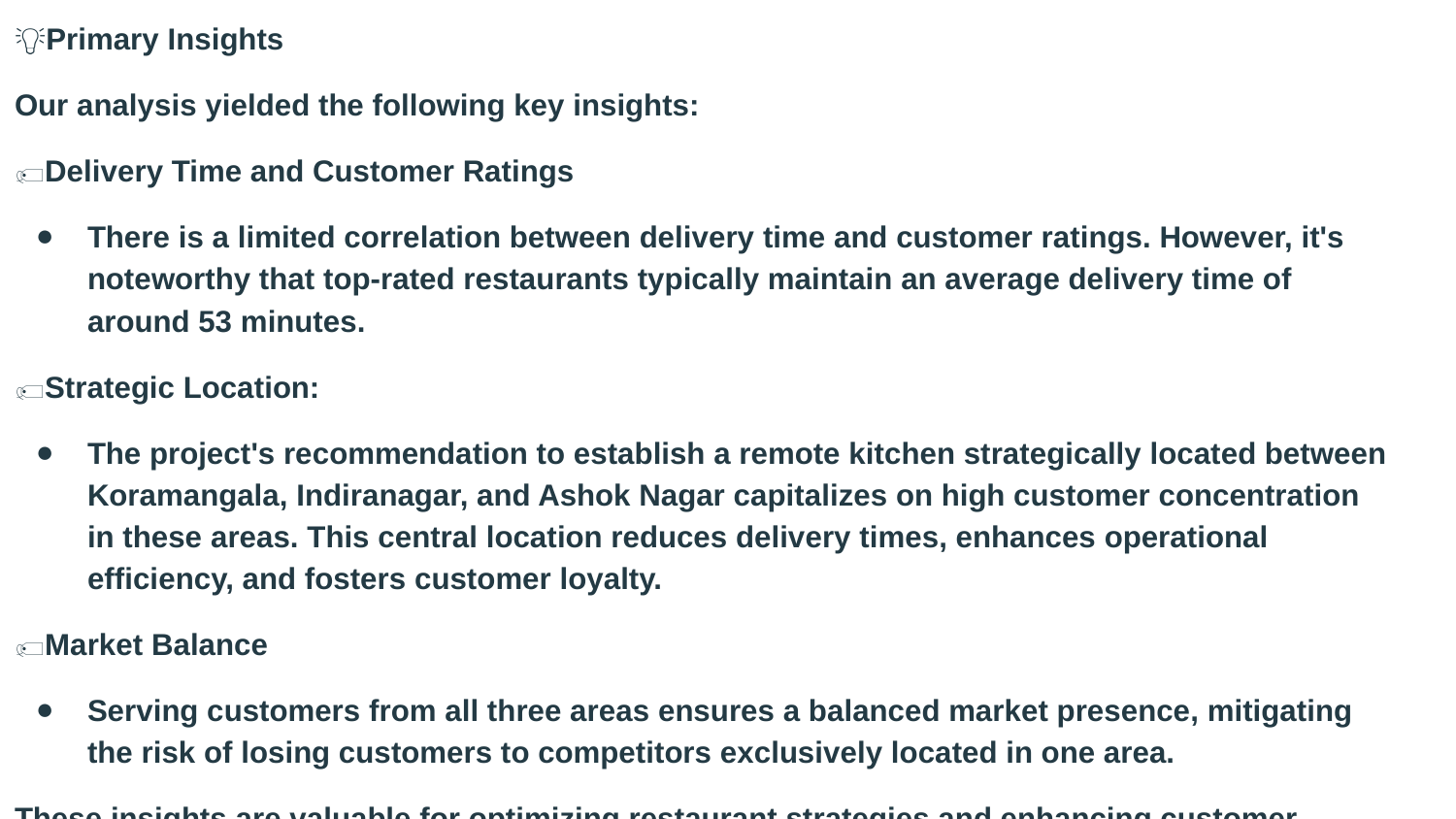

💡Primary Insights
Our analysis yielded the following key insights:
🏷️Delivery Time and Customer Ratings
There is a limited correlation between delivery time and customer ratings. However, it's noteworthy that top-rated restaurants typically maintain an average delivery time of around 53 minutes.
🏷️Strategic Location:
The project's recommendation to establish a remote kitchen strategically located between Koramangala, Indiranagar, and Ashok Nagar capitalizes on high customer concentration in these areas. This central location reduces delivery times, enhances operational efficiency, and fosters customer loyalty.
🏷️Market Balance
Serving customers from all three areas ensures a balanced market presence, mitigating the risk of losing customers to competitors exclusively located in one area.
These insights are valuable for optimizing restaurant strategies and enhancing customer experiences in the food delivery market.